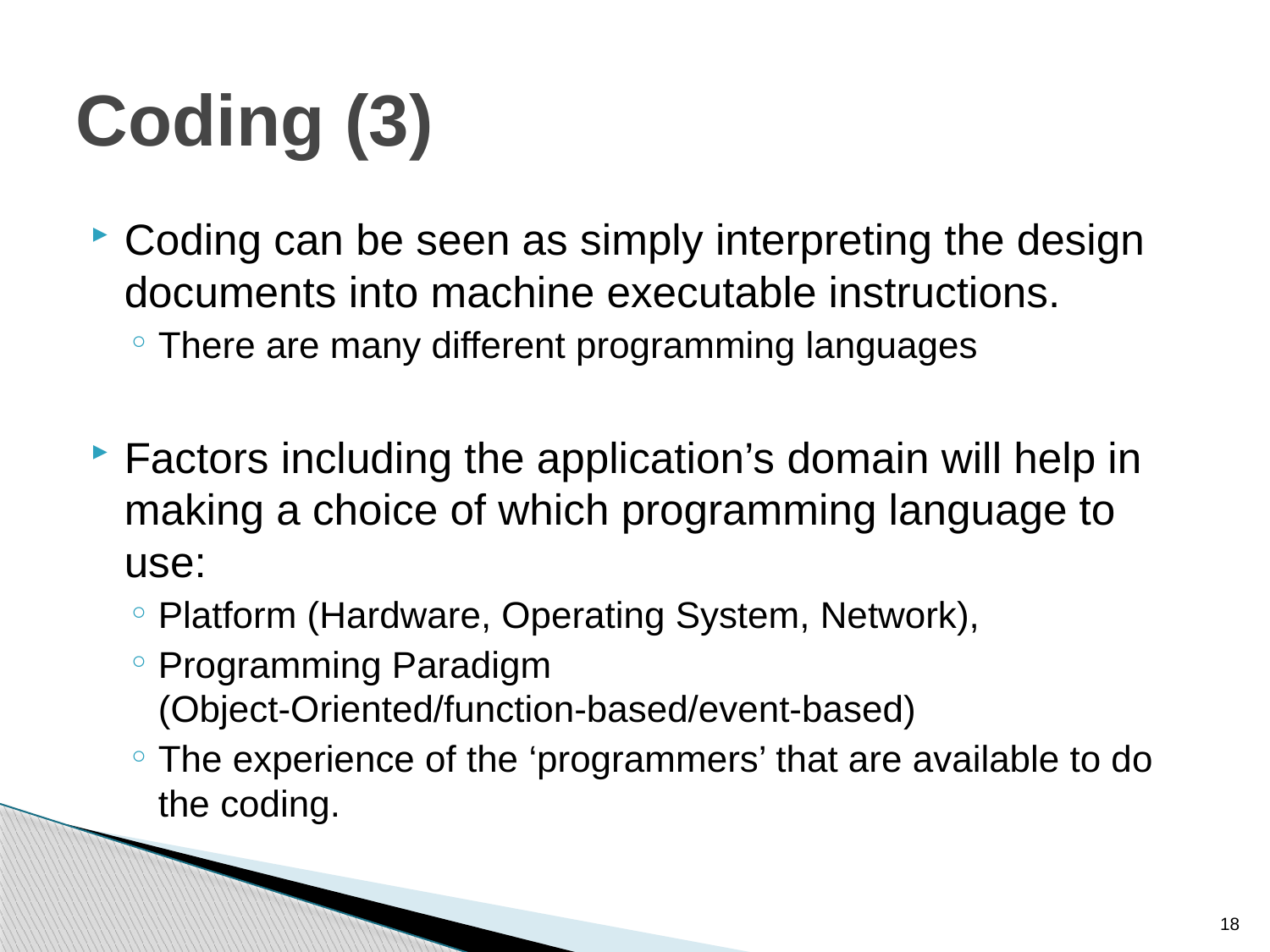

# Coding (3)
Coding can be seen as simply interpreting the design documents into machine executable instructions.
There are many different programming languages

Factors including the application’s domain will help in making a choice of which programming language to use:
Platform (Hardware, Operating System, Network),
Programming Paradigm (Object-Oriented/function-based/event-based)
The experience of the ‘programmers’ that are available to do the coding.

18